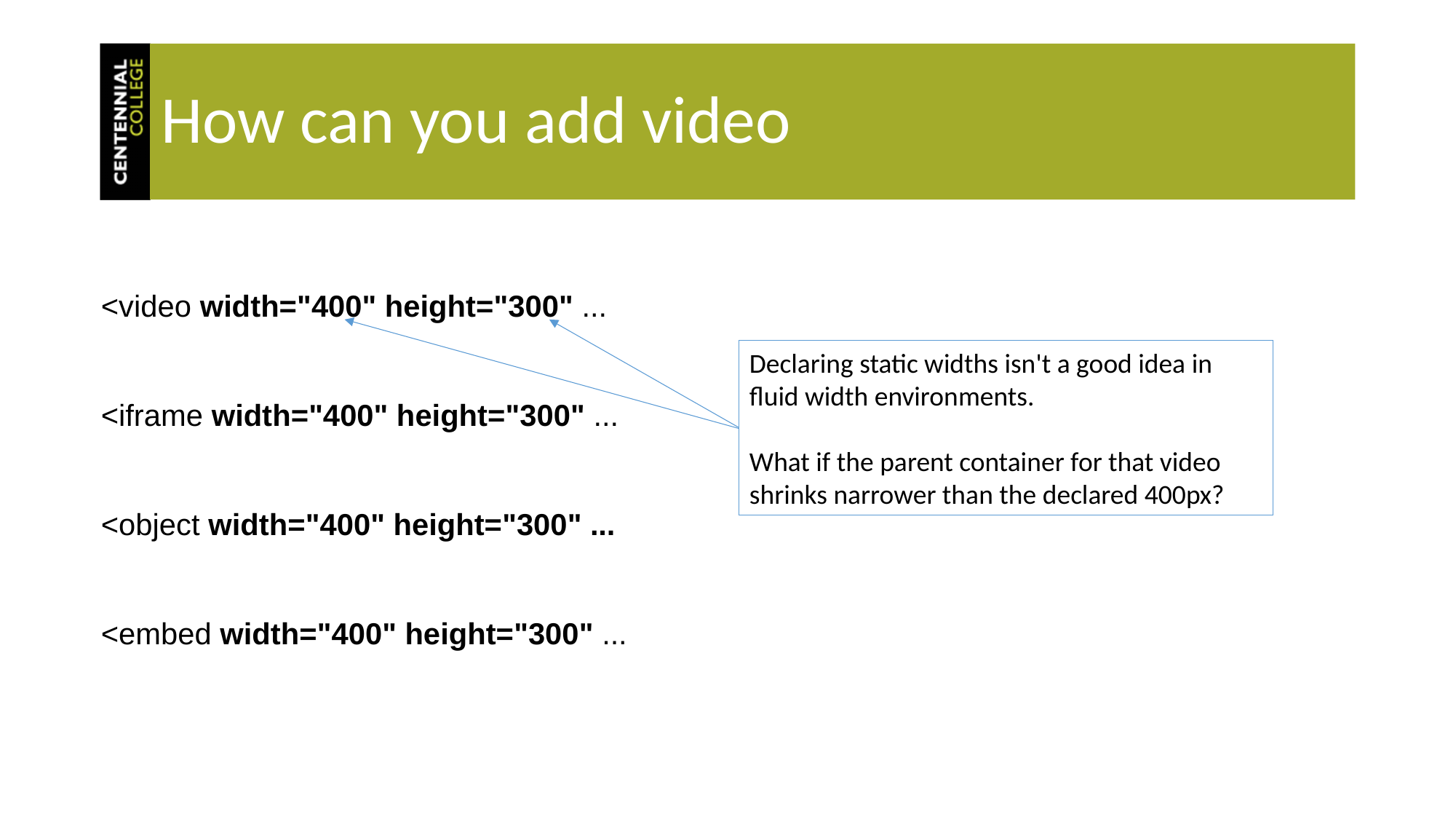

# How can you add video

<video width="400" height="300" ...

<iframe width="400" height="300" ...

<object width="400" height="300" ...

<embed width="400" height="300" ...

Declaring static widths isn't a good idea in fluid width environments.

What if the parent container for that video shrinks narrower than the declared 400px?